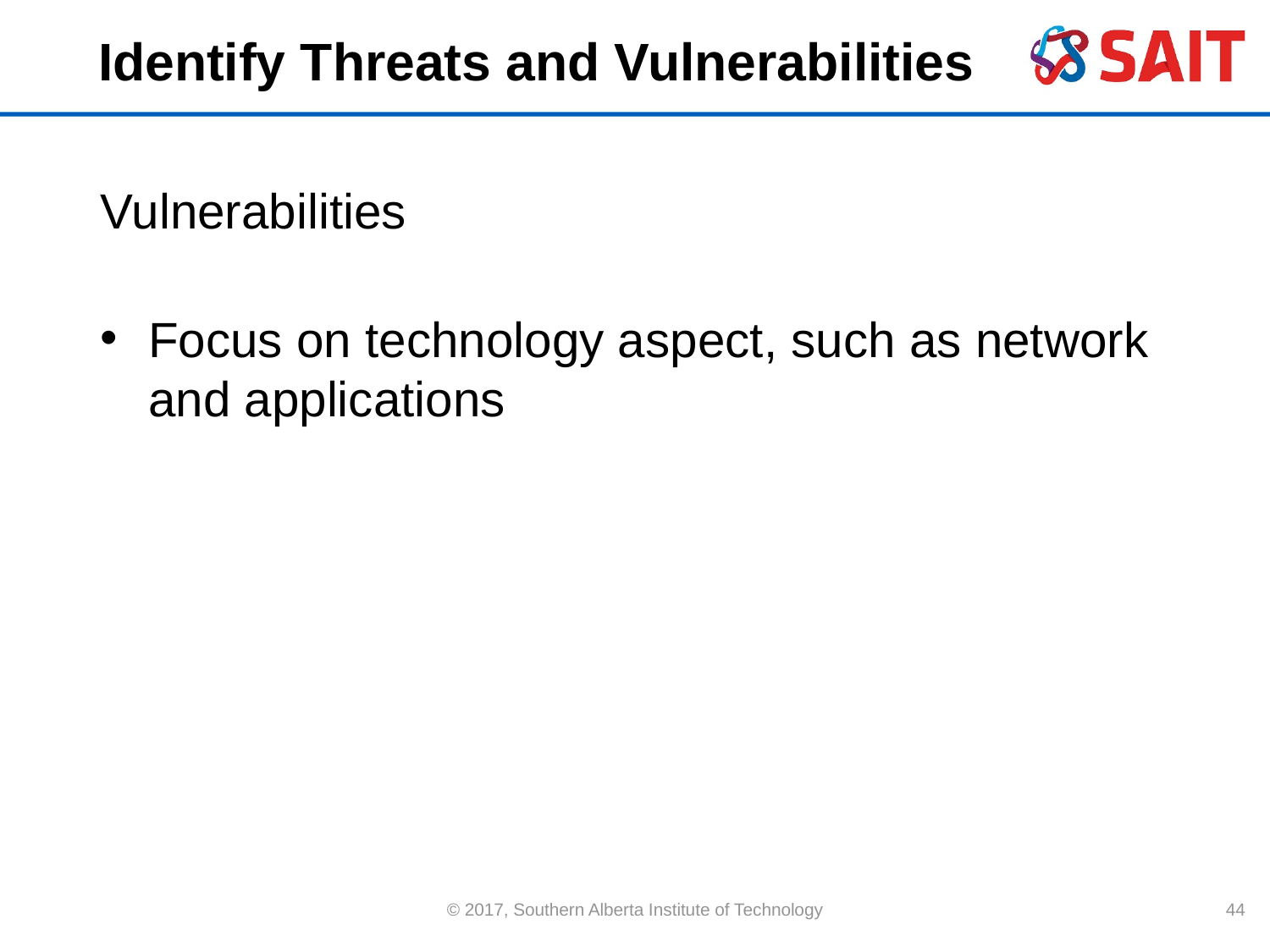

# Identify Threats and Vulnerabilities
Vulnerabilities
Focus on technology aspect, such as network and applications